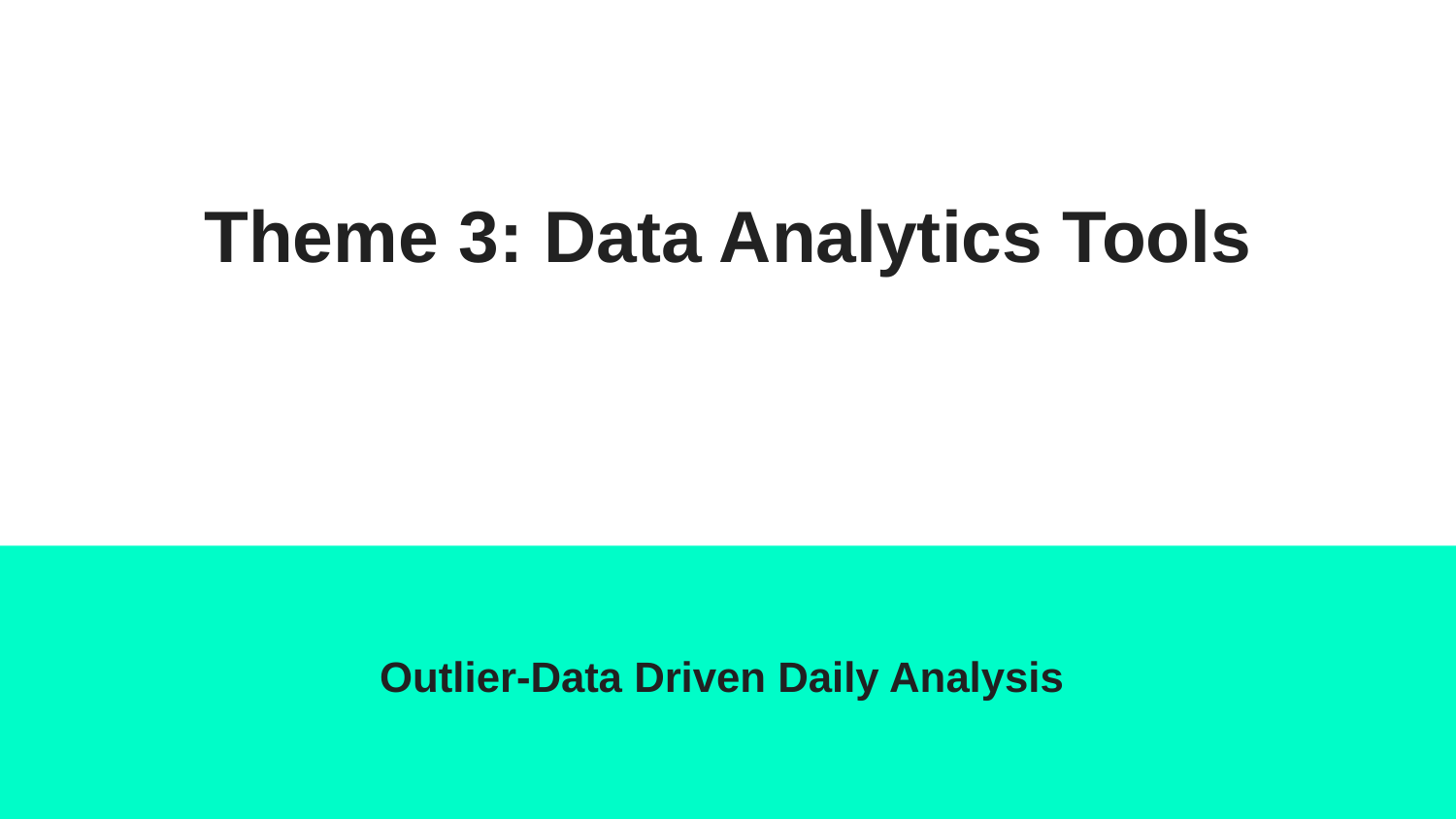

# Theme 3: Data Analytics Tools

Outlier-Data Driven Daily Analysis